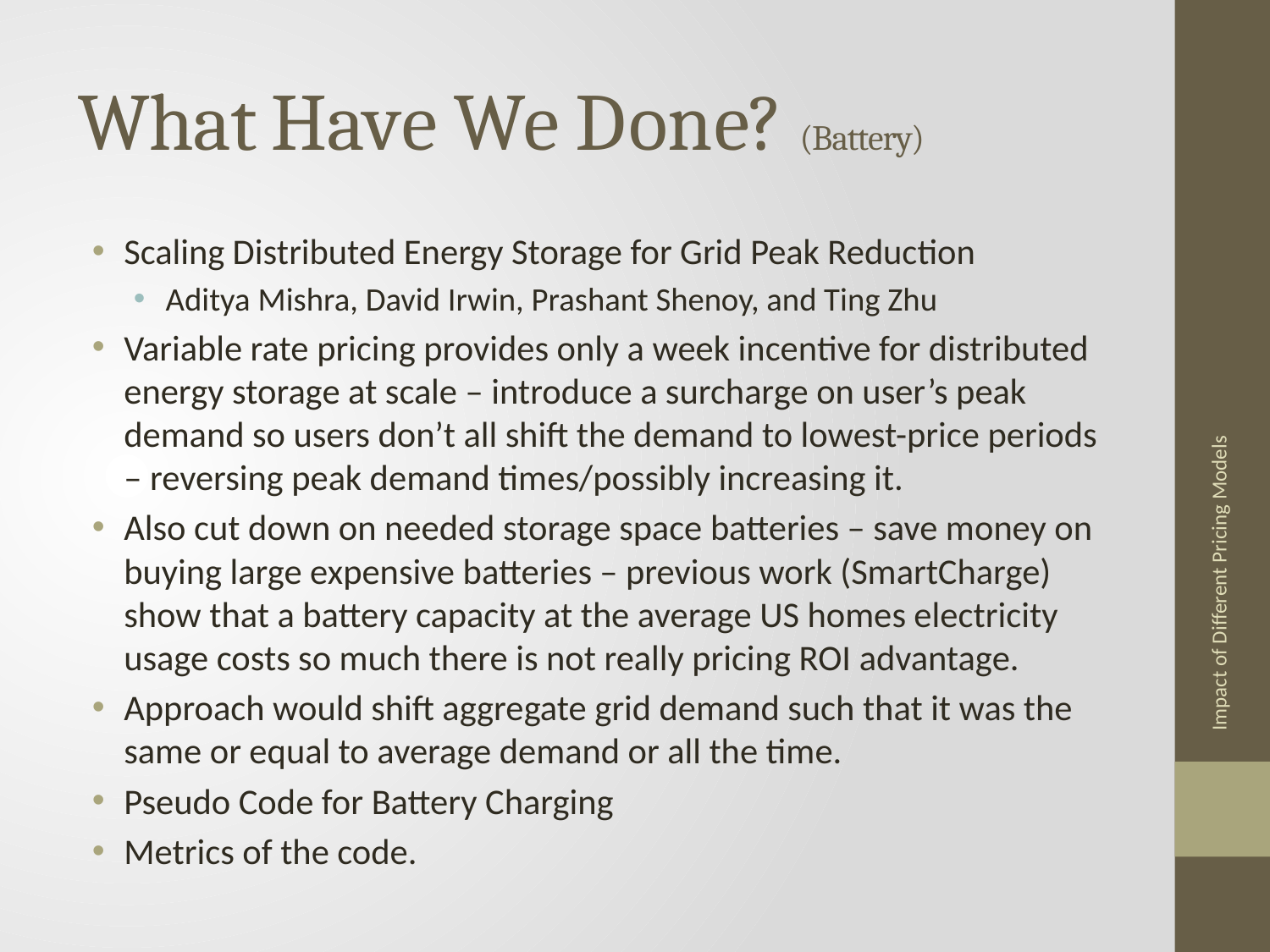

# What Have We Done? (Battery)
Scaling Distributed Energy Storage for Grid Peak Reduction
Aditya Mishra, David Irwin, Prashant Shenoy, and Ting Zhu
Variable rate pricing provides only a week incentive for distributed energy storage at scale – introduce a surcharge on user’s peak demand so users don’t all shift the demand to lowest-price periods – reversing peak demand times/possibly increasing it.
Also cut down on needed storage space batteries – save money on buying large expensive batteries – previous work (SmartCharge) show that a battery capacity at the average US homes electricity usage costs so much there is not really pricing ROI advantage.
Approach would shift aggregate grid demand such that it was the same or equal to average demand or all the time.
Pseudo Code for Battery Charging
Metrics of the code.
Impact of Different Pricing Models